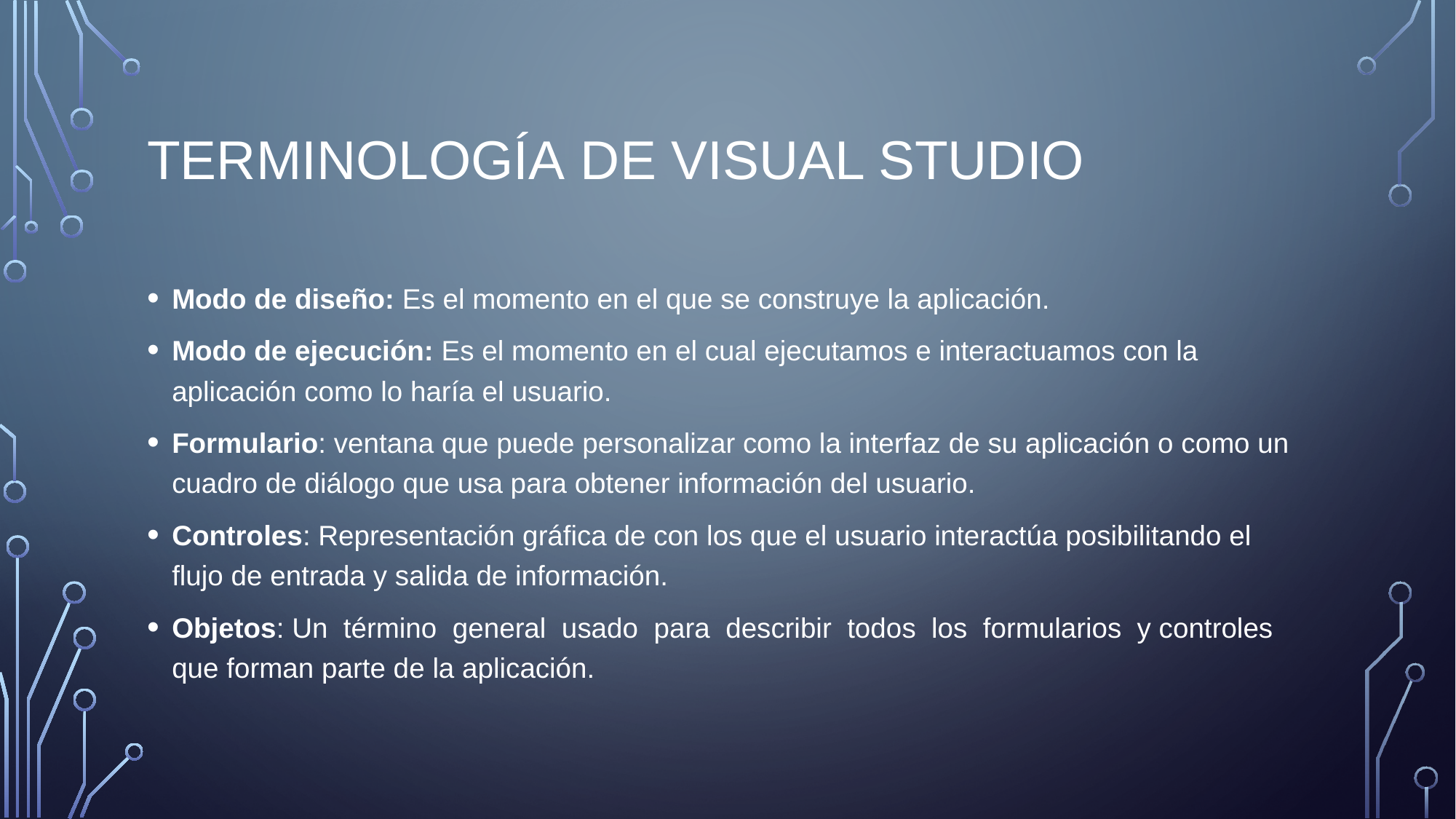

# Terminología de Visual Studio
Modo de diseño: Es el momento en el que se construye la aplicación.
Modo de ejecución: Es el momento en el cual ejecutamos e interactuamos con la aplicación como lo haría el usuario.
Formulario: ventana que puede personalizar como la interfaz de su aplicación o como un cuadro de diálogo que usa para obtener información del usuario.
Controles: Representación gráfica de con los que el usuario interactúa posibilitando el flujo de entrada y salida de información.
Objetos: Un  término  general  usado  para  describir  todos  los  formularios  y controles que forman parte de la aplicación.